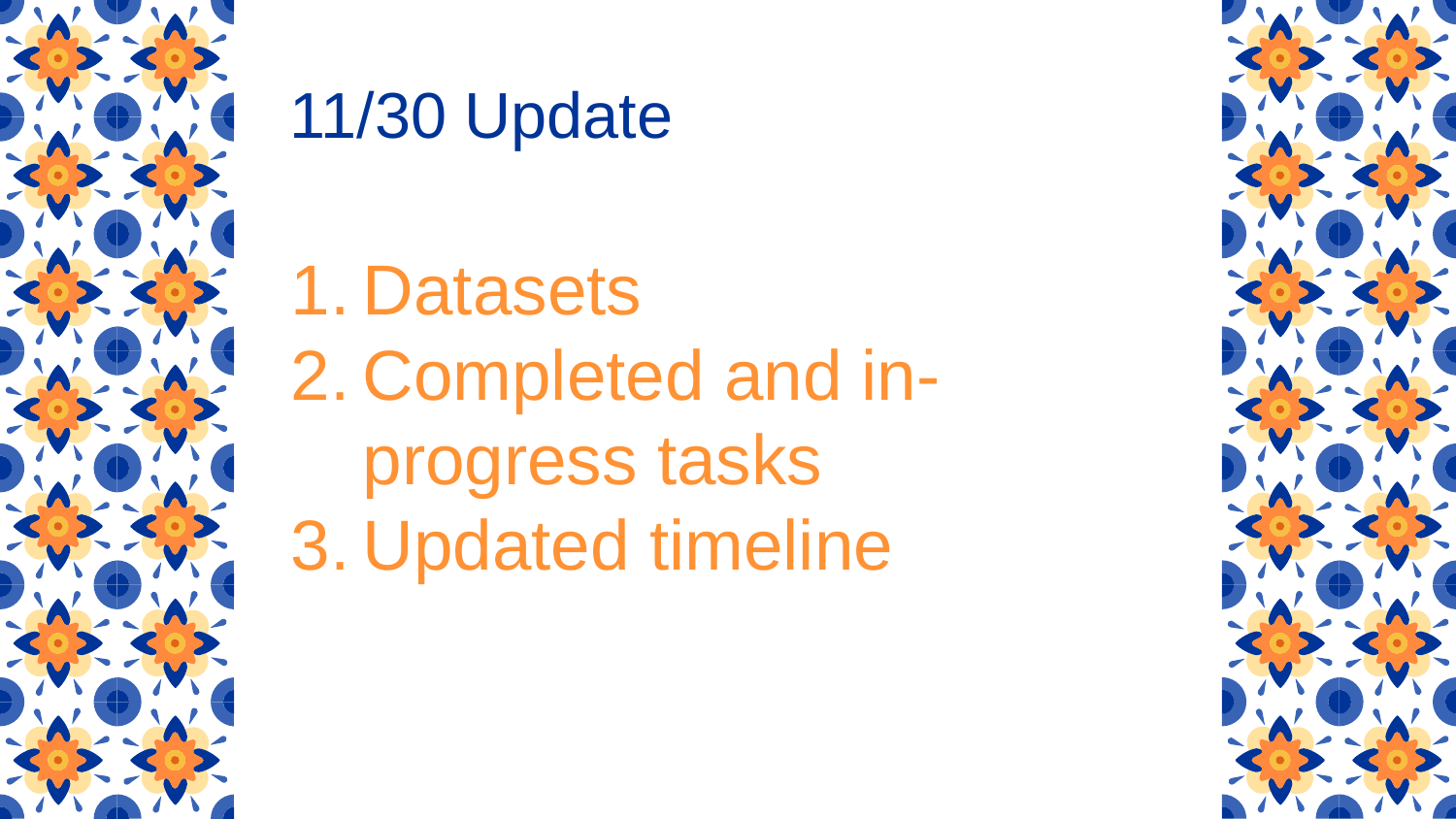

11/30 Update

Datasets
Completed and in-progress tasks
Updated timeline